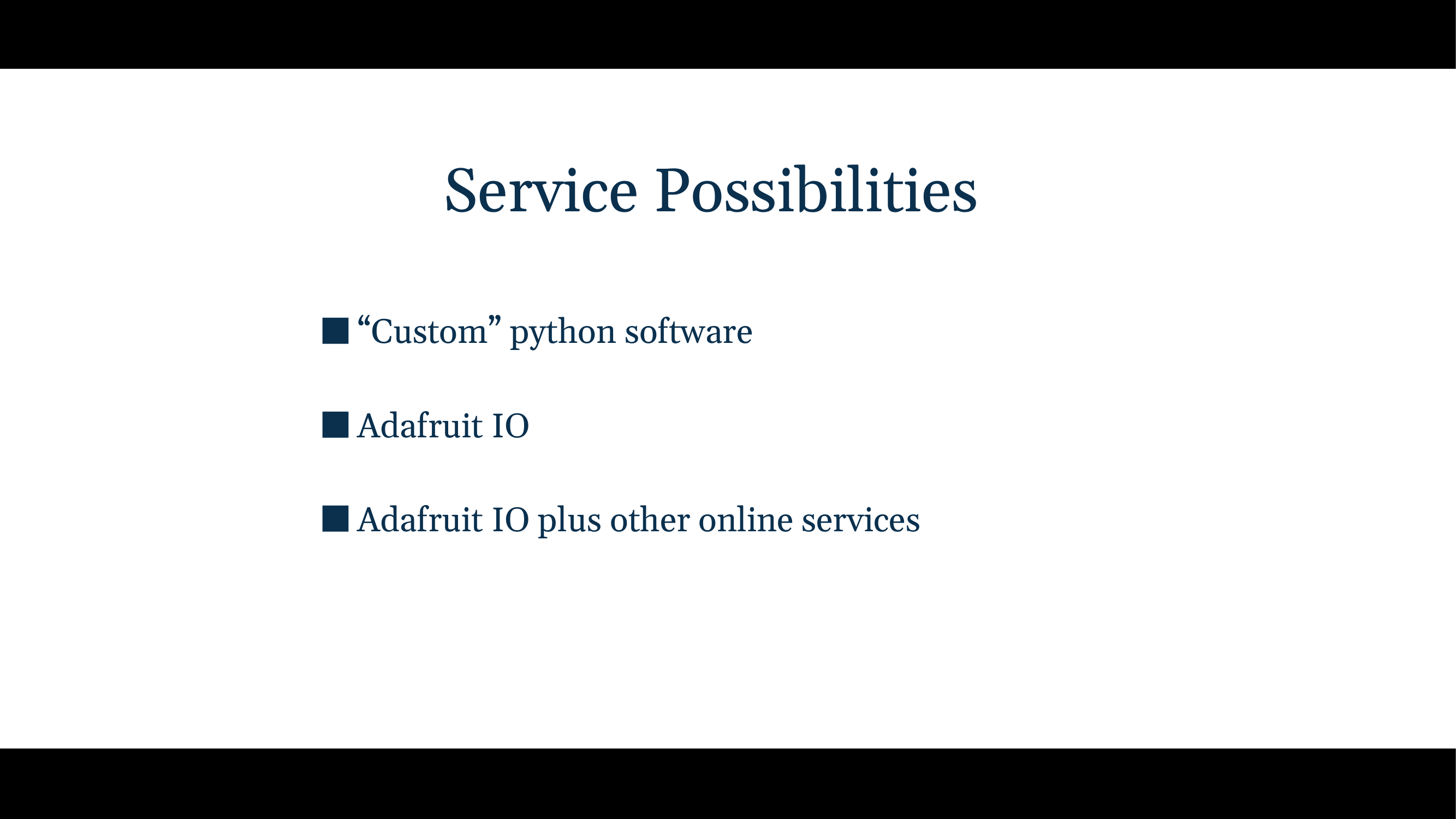

# Service Possibilities

“Custom” python software

Adafruit IO

Adafruit IO plus other online services